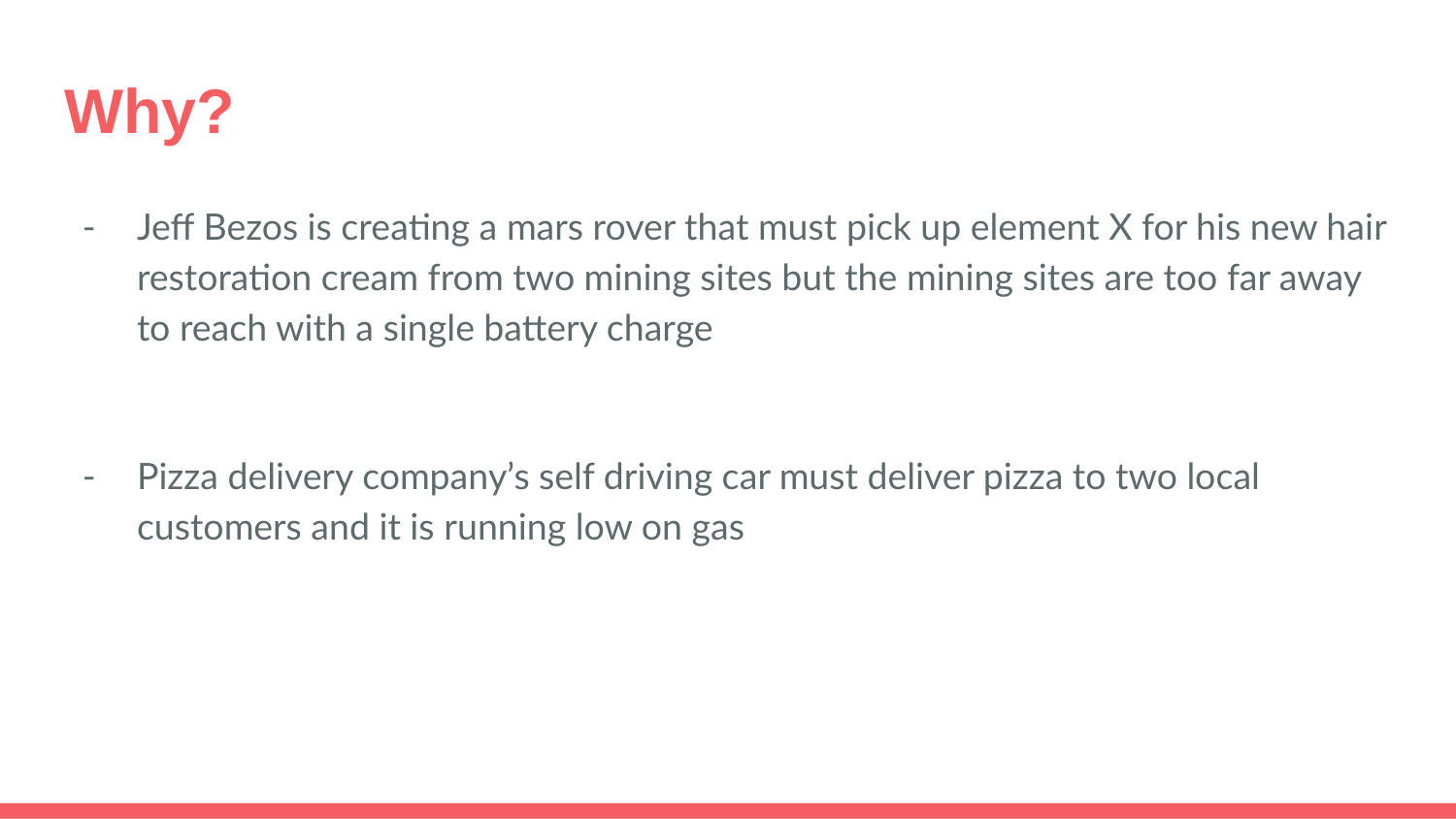

# Why?
Jeff Bezos is creating a mars rover that must pick up element X for his new hair restoration cream from two mining sites but the mining sites are too far away to reach with a single battery charge

Pizza delivery company’s self driving car must deliver pizza to two local customers and it is running low on gas